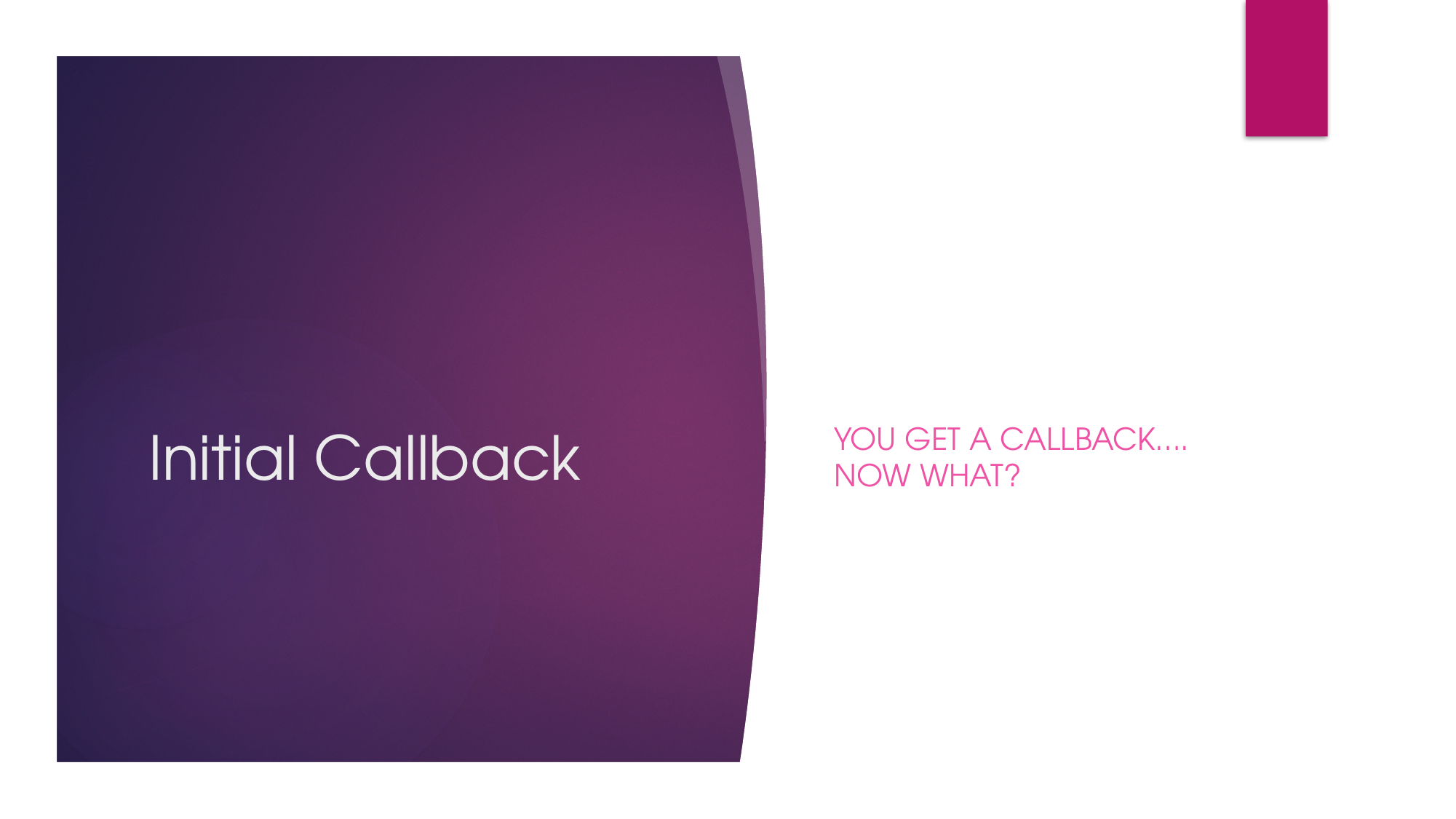

You get a callback…. Now what?
# Initial Callback